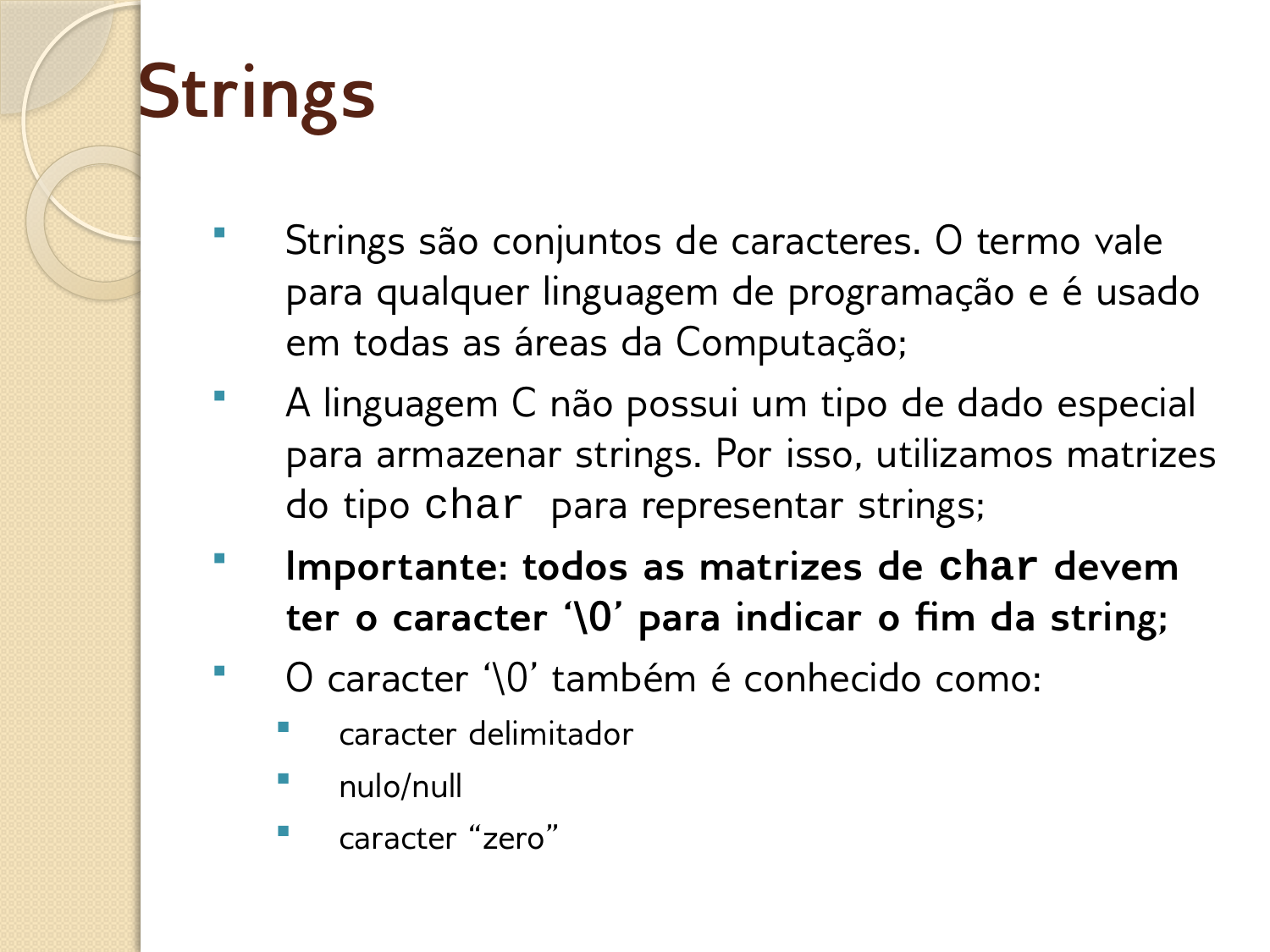

# Strings
Strings são conjuntos de caracteres. O termo vale para qualquer linguagem de programação e é usado em todas as áreas da Computação;
A linguagem C não possui um tipo de dado especial para armazenar strings. Por isso, utilizamos matrizes do tipo char para representar strings;
Importante: todos as matrizes de char devem ter o caracter ‘\0’ para indicar o fim da string;
O caracter ‘\0’ também é conhecido como:
caracter delimitador
nulo/null
caracter “zero”